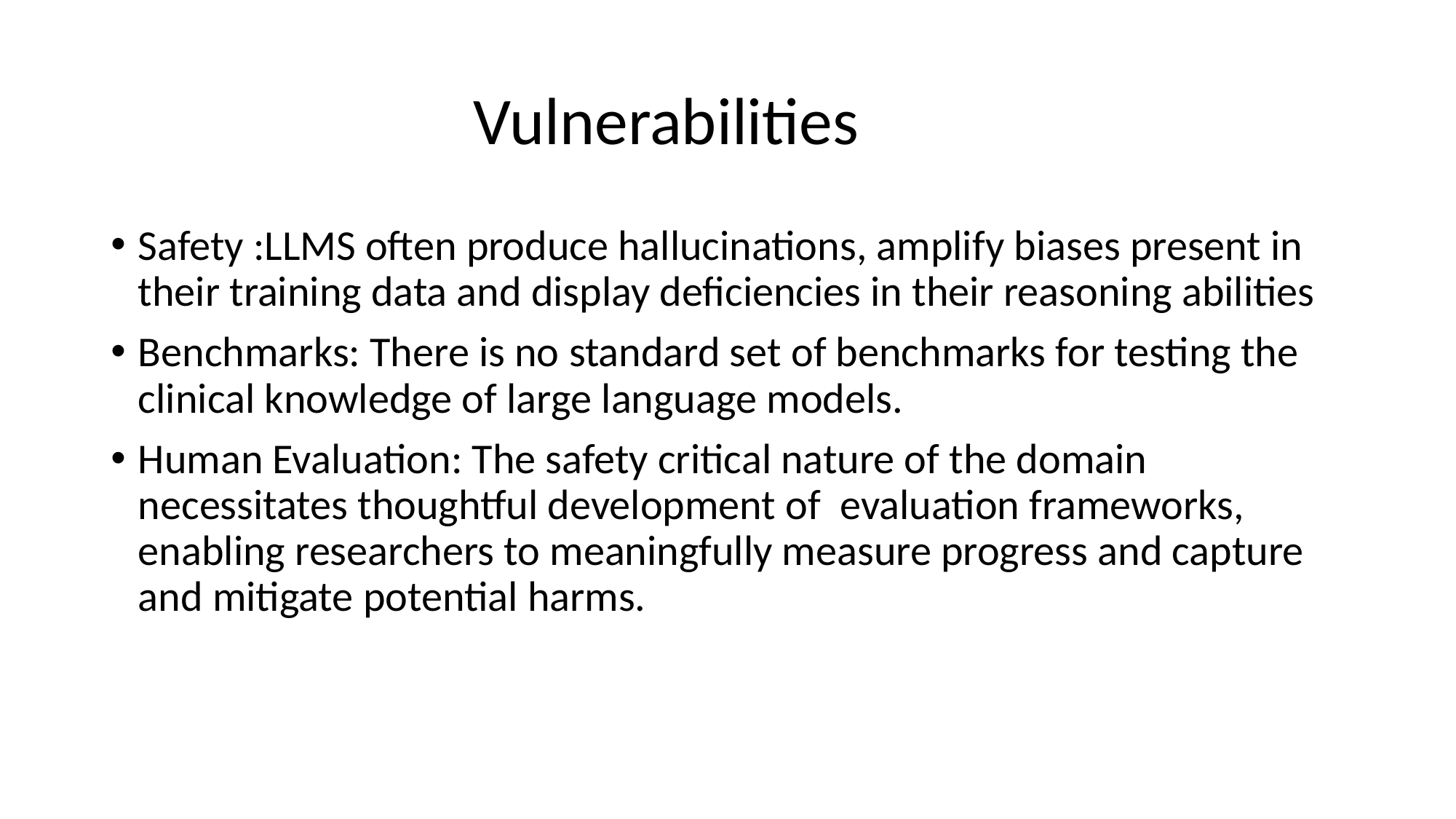

# Vulnerabilities
Safety :LLMS often produce hallucinations, amplify biases present in their training data and display deficiencies in their reasoning abilities
Benchmarks: There is no standard set of benchmarks for testing the clinical knowledge of large language models.
Human Evaluation: The safety critical nature of the domain necessitates thoughtful development of  evaluation frameworks, enabling researchers to meaningfully measure progress and capture and mitigate potential harms.